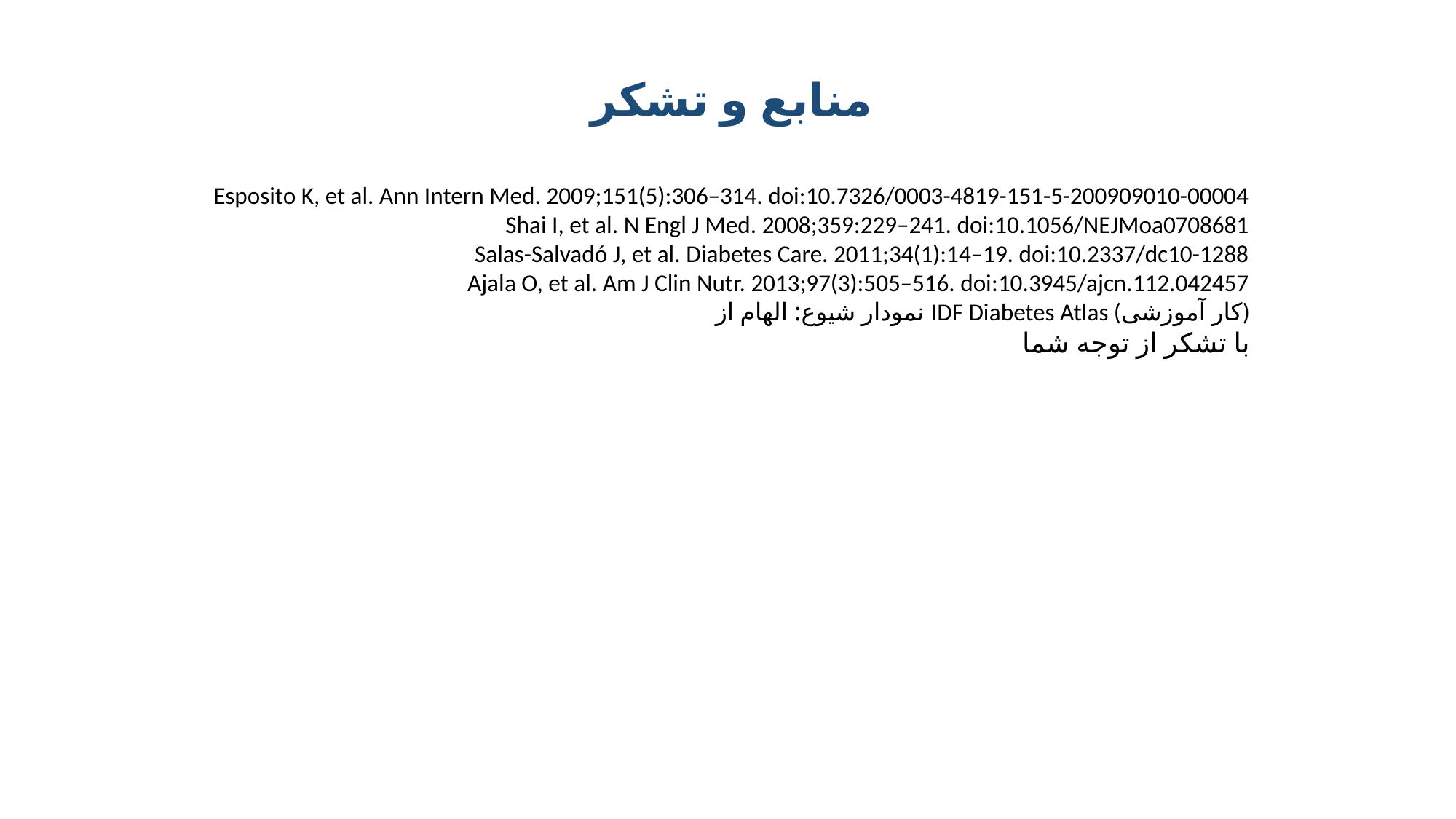

#
منابع و تشکر
Esposito K, et al. Ann Intern Med. 2009;151(5):306–314. doi:10.7326/0003-4819-151-5-200909010-00004
Shai I, et al. N Engl J Med. 2008;359:229–241. doi:10.1056/NEJMoa0708681
Salas-Salvadó J, et al. Diabetes Care. 2011;34(1):14–19. doi:10.2337/dc10-1288
Ajala O, et al. Am J Clin Nutr. 2013;97(3):505–516. doi:10.3945/ajcn.112.042457
نمودار شیوع: الهام از IDF Diabetes Atlas (کار آموزشی)
با تشکر از توجه شما